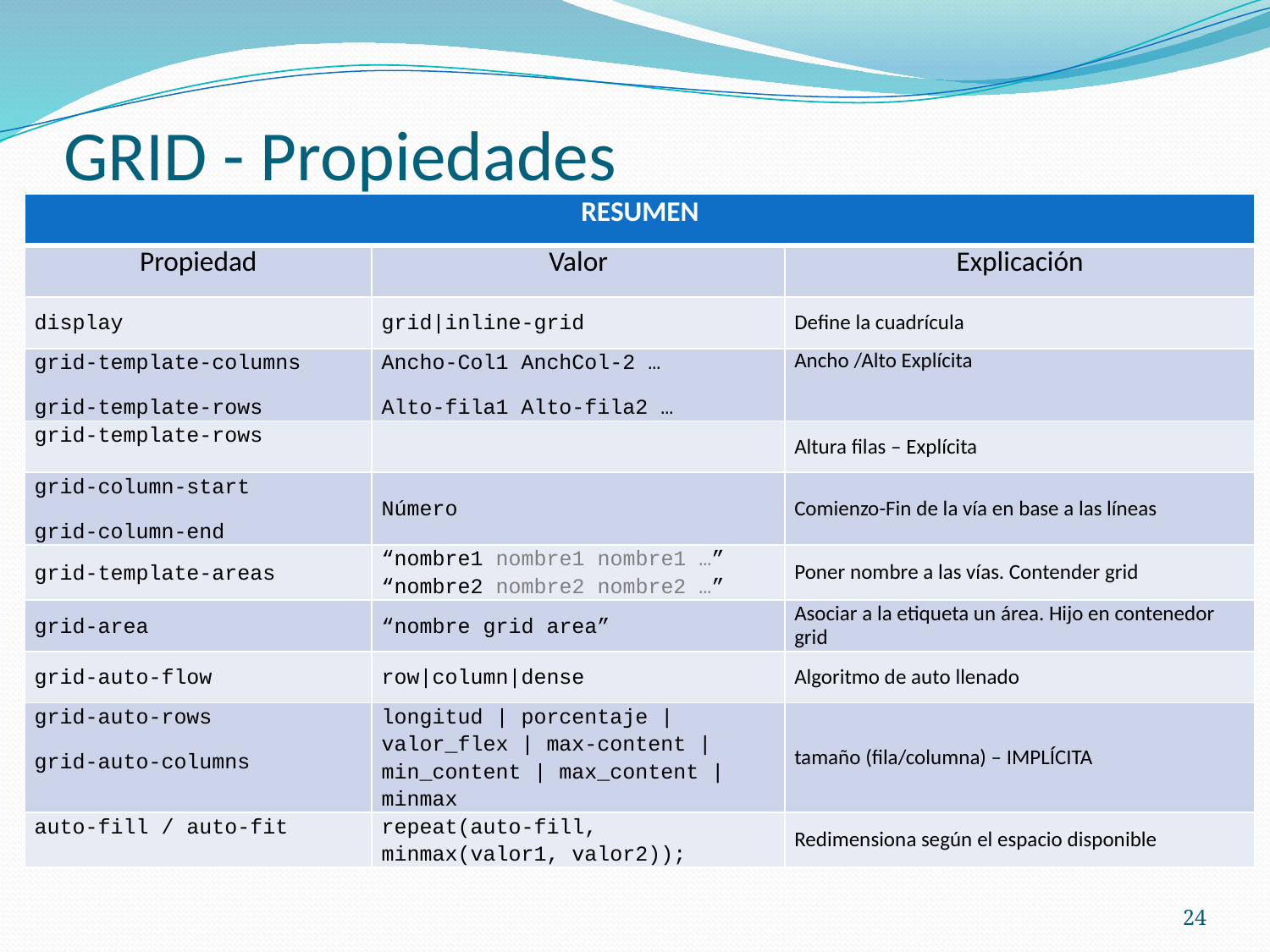

# GRID - Propiedades
| RESUMEN |  |  |
| --- | --- | --- |
| Propiedad | Valor | Explicación |
| display | grid|inline-grid | Define la cuadrícula |
| grid-template-columns grid-template-rows | Ancho-Col1 AnchCol-2 … Alto-fila1 Alto-fila2 … | Ancho /Alto Explícita |
| grid-template-rows |  | Altura filas – Explícita |
| grid-column-start grid-column-end | Número | Comienzo-Fin de la vía en base a las líneas |
| grid-template-areas | “nombre1 nombre1 nombre1 …” “nombre2 nombre2 nombre2 …” | Poner nombre a las vías. Contender grid |
| grid-area | “nombre grid area” | Asociar a la etiqueta un área. Hijo en contenedor grid |
| grid-auto-flow | row|column|dense | Algoritmo de auto llenado |
| grid-auto-rows grid-auto-columns | longitud | porcentaje | valor\_flex | max-content | min\_content | max\_content | minmax | tamaño (fila/columna) – IMPLÍCITA |
| auto-fill / auto-fit | repeat(auto-fill, minmax(valor1, valor2)); | Redimensiona según el espacio disponible |

24